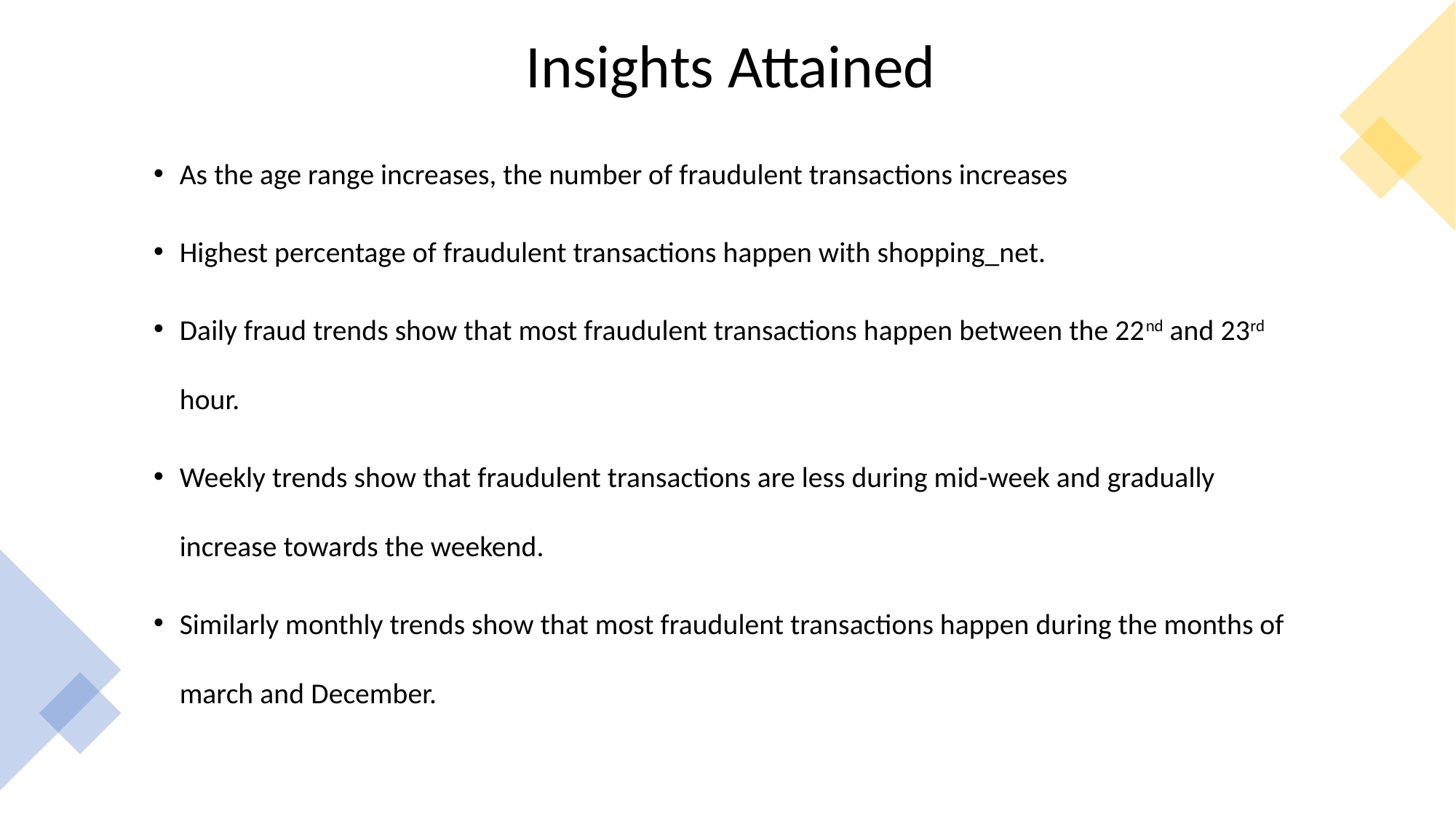

# Insights Attained

As the age range increases, the number of fraudulent transactions increases
Highest percentage of fraudulent transactions happen with shopping_net.
Daily fraud trends show that most fraudulent transactions happen between the 22nd and 23rd hour.
Weekly trends show that fraudulent transactions are less during mid-week and gradually increase towards the weekend.
Similarly monthly trends show that most fraudulent transactions happen during the months of march and December.